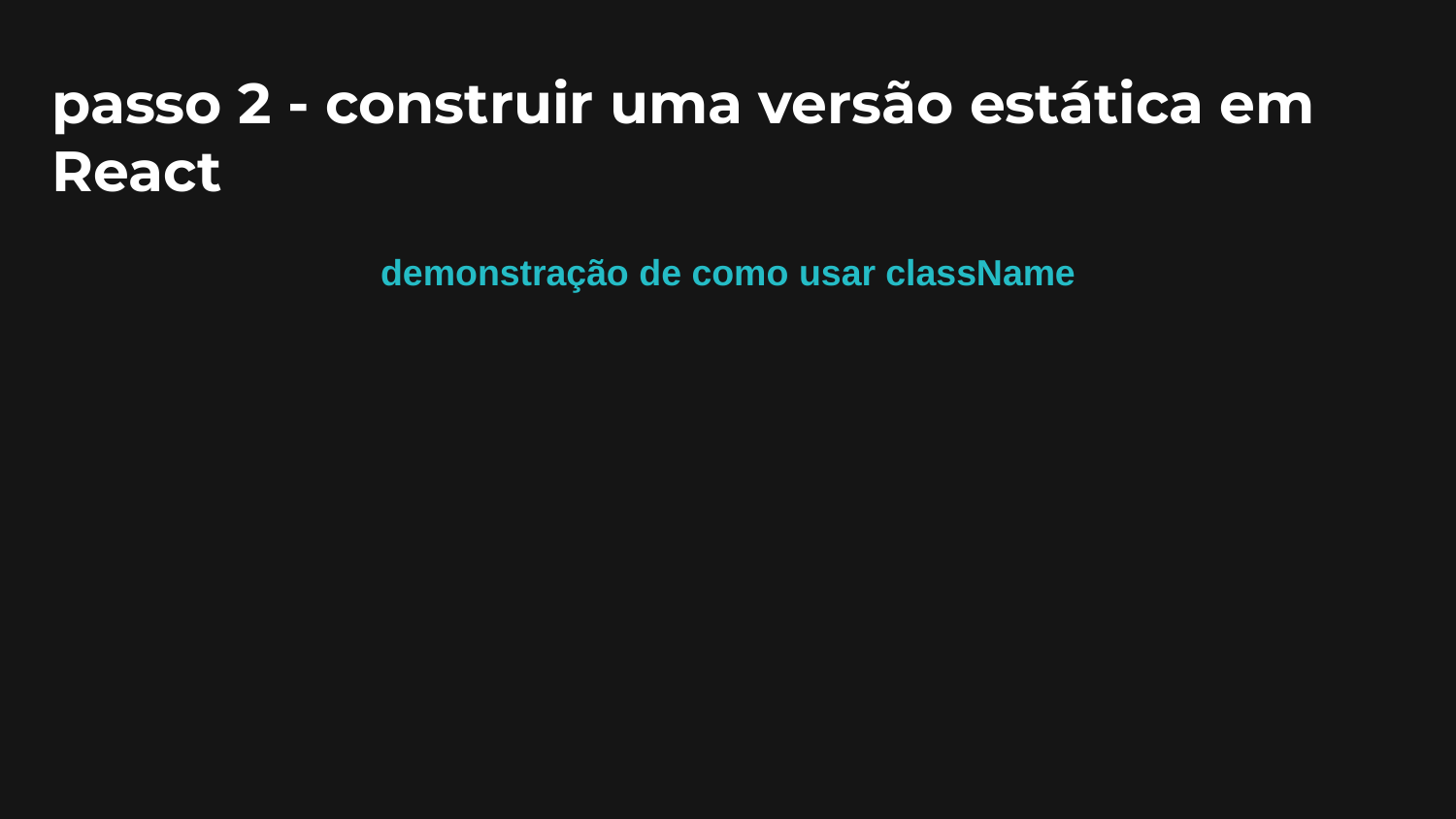

# passo 2 - construir uma versão estática em React
demonstração de como usar className